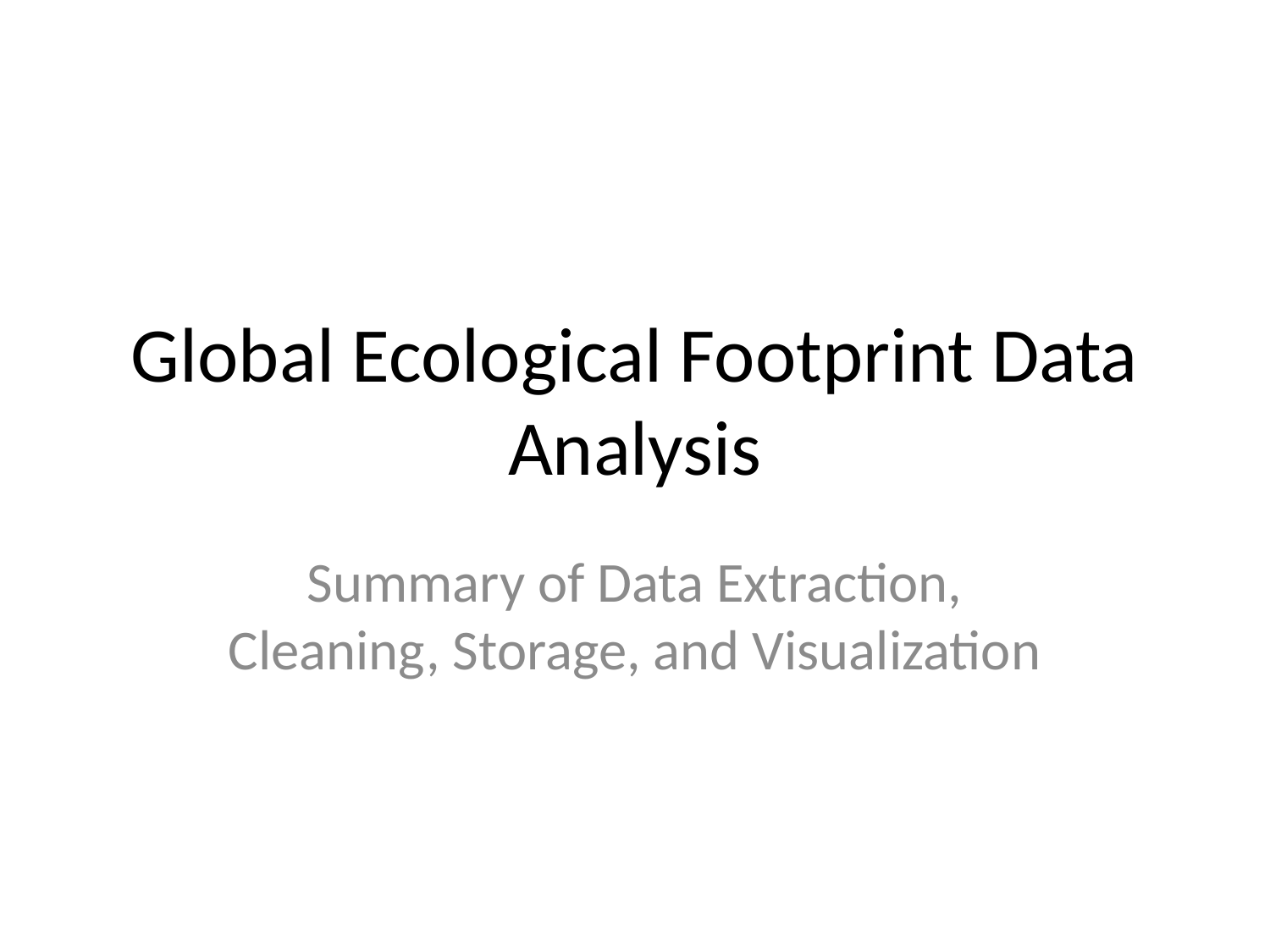

# Global Ecological Footprint Data Analysis
Summary of Data Extraction, Cleaning, Storage, and Visualization